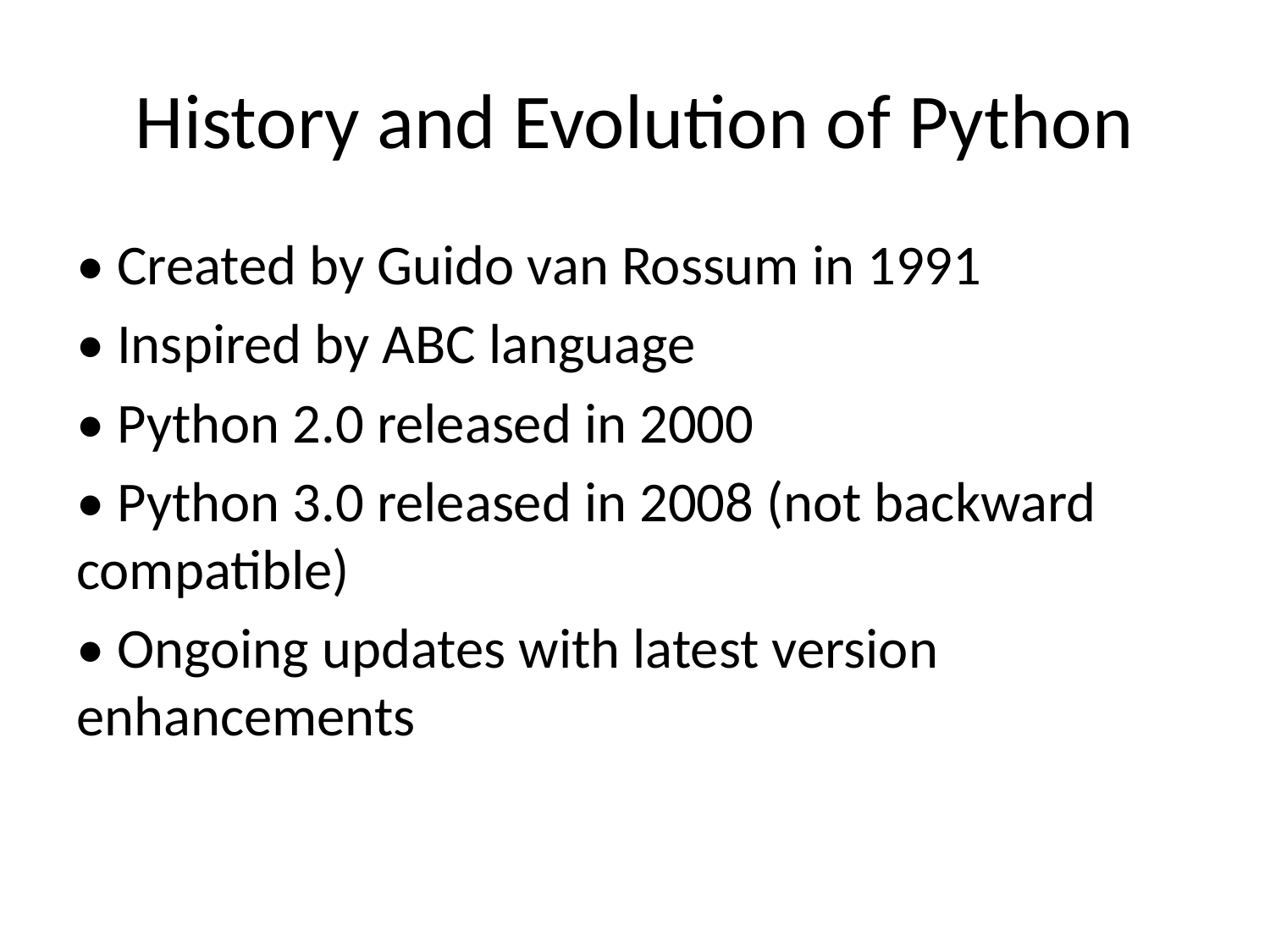

# History and Evolution of Python
• Created by Guido van Rossum in 1991
• Inspired by ABC language
• Python 2.0 released in 2000
• Python 3.0 released in 2008 (not backward compatible)
• Ongoing updates with latest version enhancements